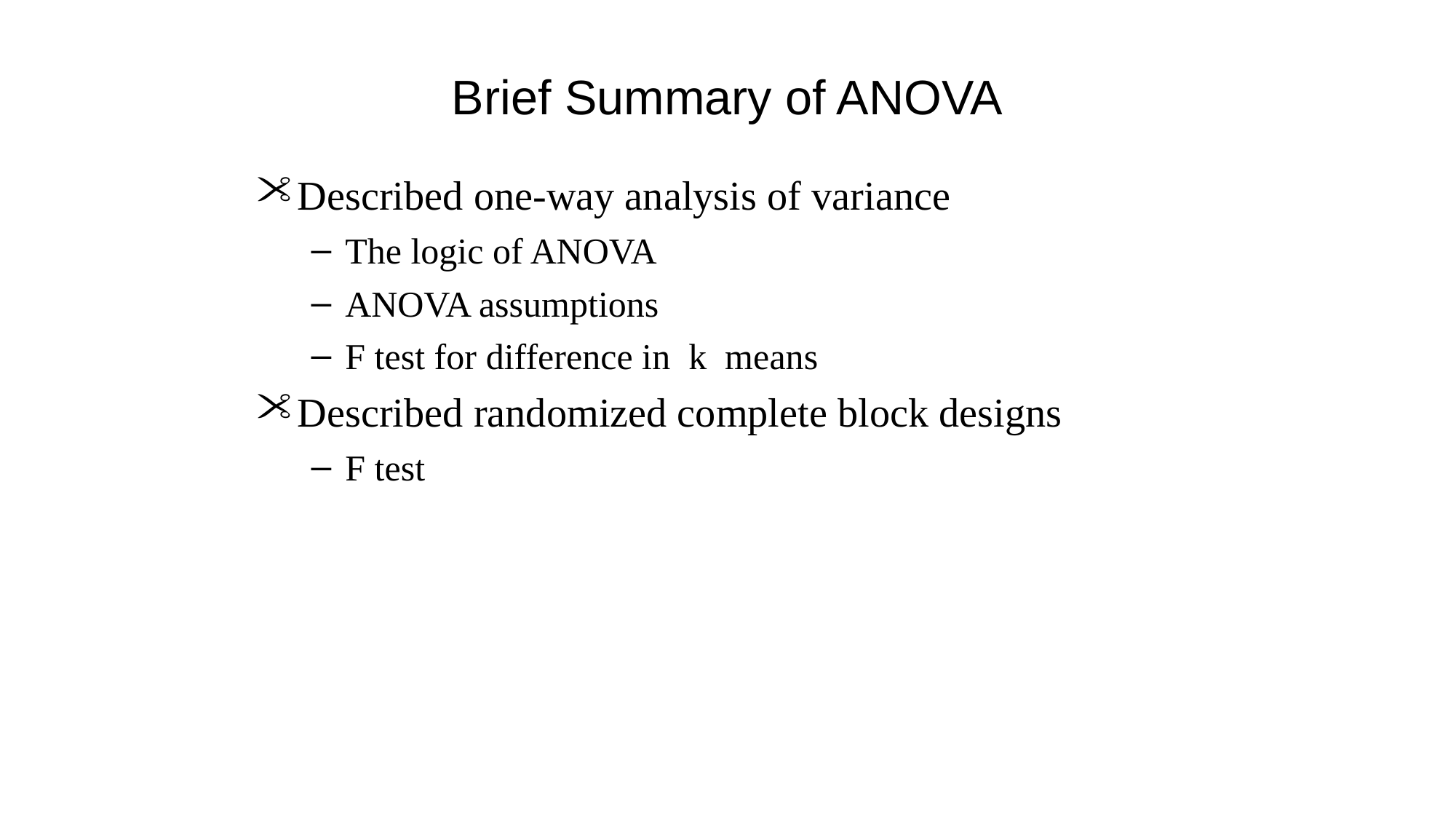

# Brief Summary of ANOVA
Described one-way analysis of variance
The logic of ANOVA
ANOVA assumptions
F test for difference in  k  means
Described randomized complete block designs
F test